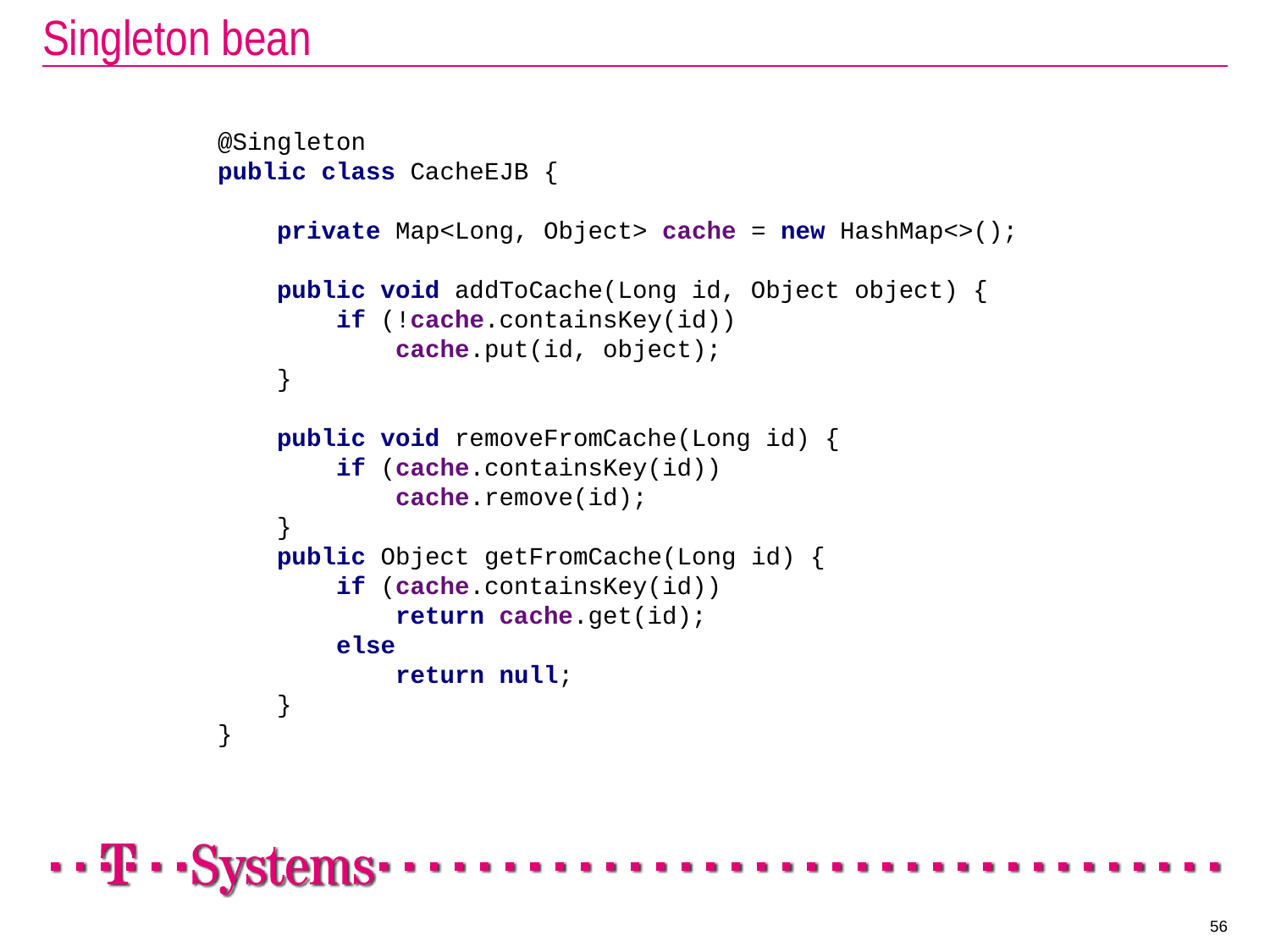

# Singleton bean
@Singleton
public class CacheEJB {
    private Map<Long, Object> cache = new HashMap<>();
    public void addToCache(Long id, Object object) {
        if (!cache.containsKey(id))
            cache.put(id, object);
    }
    public void removeFromCache(Long id) {
        if (cache.containsKey(id))
            cache.remove(id);
    }
    public Object getFromCache(Long id) {
        if (cache.containsKey(id))
            return cache.get(id);
        else
            return null;
    }
}
56